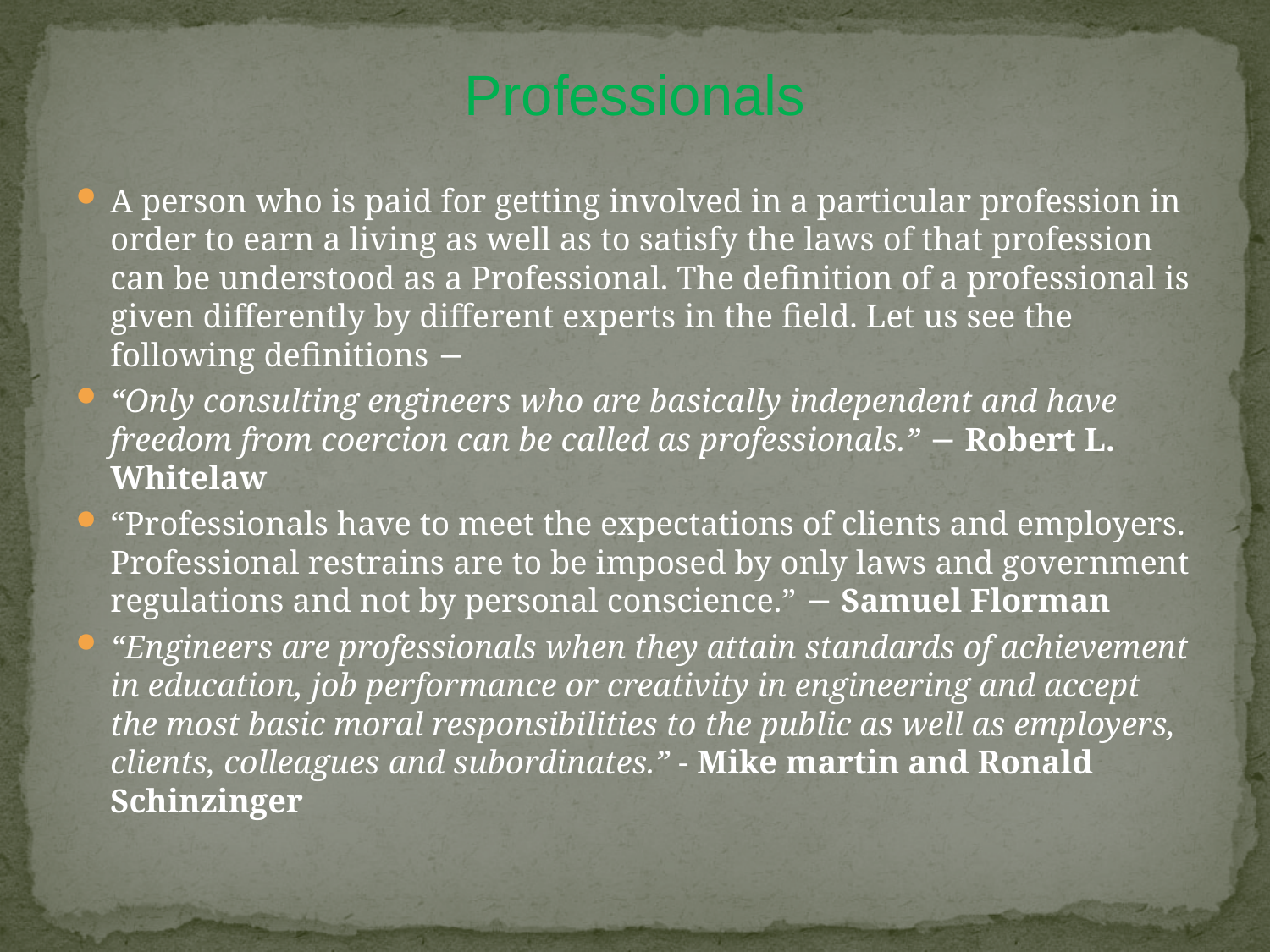

Professionals

A person who is paid for getting involved in a particular profession in order to earn a living as well as to satisfy the laws of that profession can be understood as a Professional. The definition of a professional is given differently by different experts in the field. Let us see the following definitions −
“Only consulting engineers who are basically independent and have freedom from coercion can be called as professionals.” − Robert L. Whitelaw
“Professionals have to meet the expectations of clients and employers. Professional restrains are to be imposed by only laws and government regulations and not by personal conscience.” − Samuel Florman
“Engineers are professionals when they attain standards of achievement in education, job performance or creativity in engineering and accept the most basic moral responsibilities to the public as well as employers, clients, colleagues and subordinates.” - Mike martin and Ronald Schinzinger